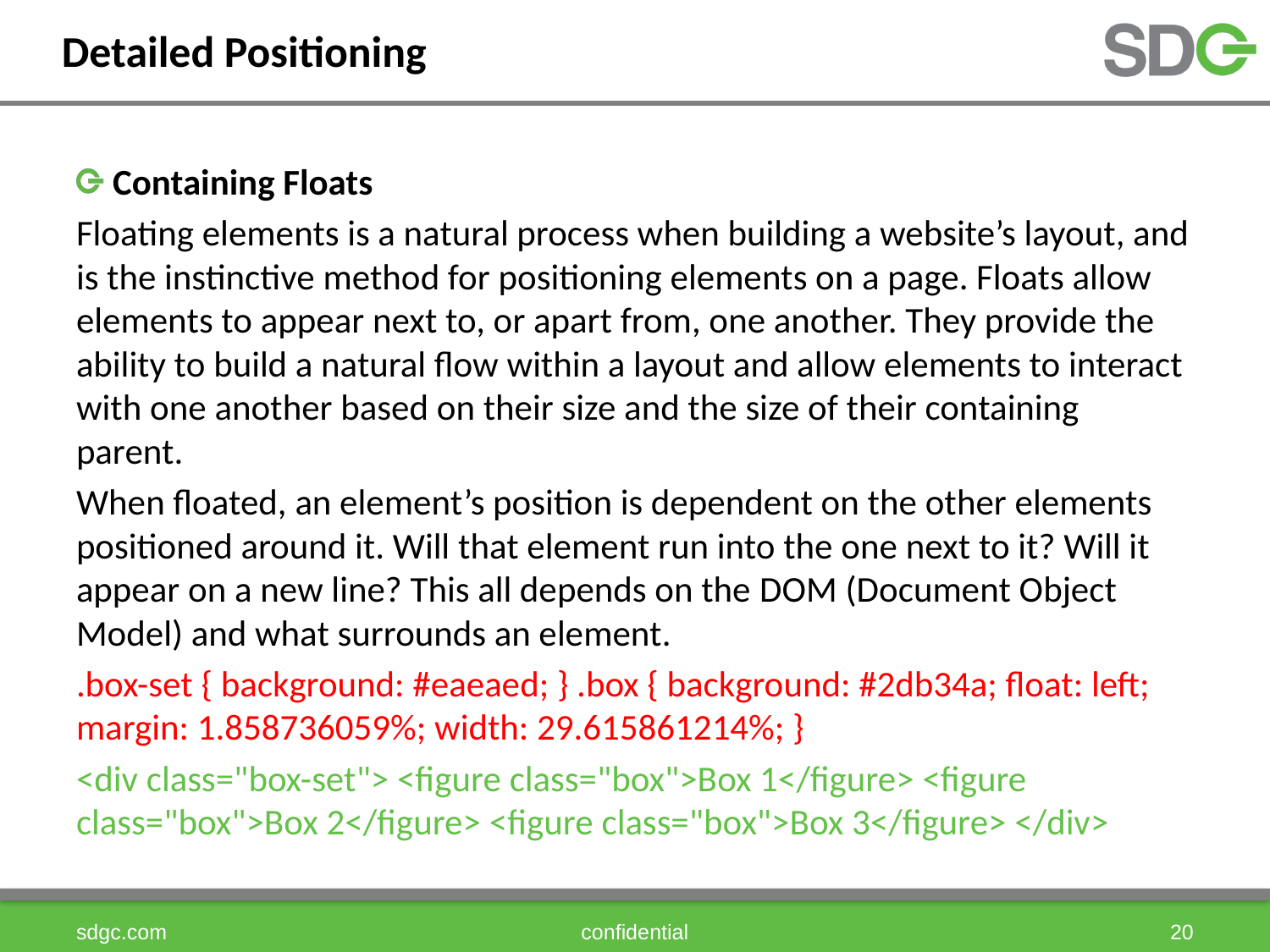

# Detailed Positioning
Containing Floats
Floating elements is a natural process when building a website’s layout, and is the instinctive method for positioning elements on a page. Floats allow elements to appear next to, or apart from, one another. They provide the ability to build a natural flow within a layout and allow elements to interact with one another based on their size and the size of their containing parent.
When floated, an element’s position is dependent on the other elements positioned around it. Will that element run into the one next to it? Will it appear on a new line? This all depends on the DOM (Document Object Model) and what surrounds an element.
.box-set { background: #eaeaed; } .box { background: #2db34a; float: left; margin: 1.858736059%; width: 29.615861214%; }
<div class="box-set"> <figure class="box">Box 1</figure> <figure class="box">Box 2</figure> <figure class="box">Box 3</figure> </div>

sdgc.com
confidential
20